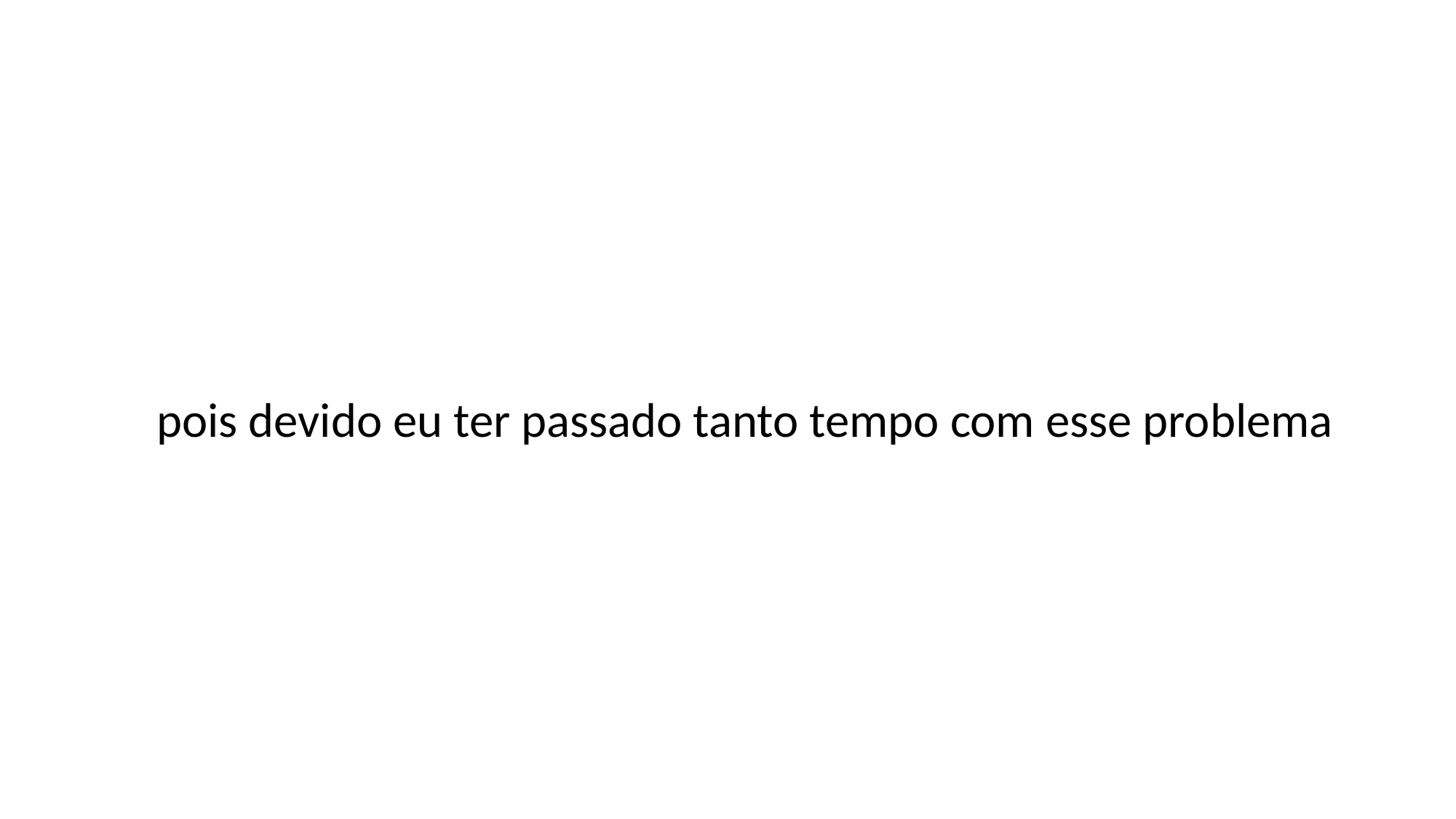

pois devido eu ter passado tanto tempo com esse problema